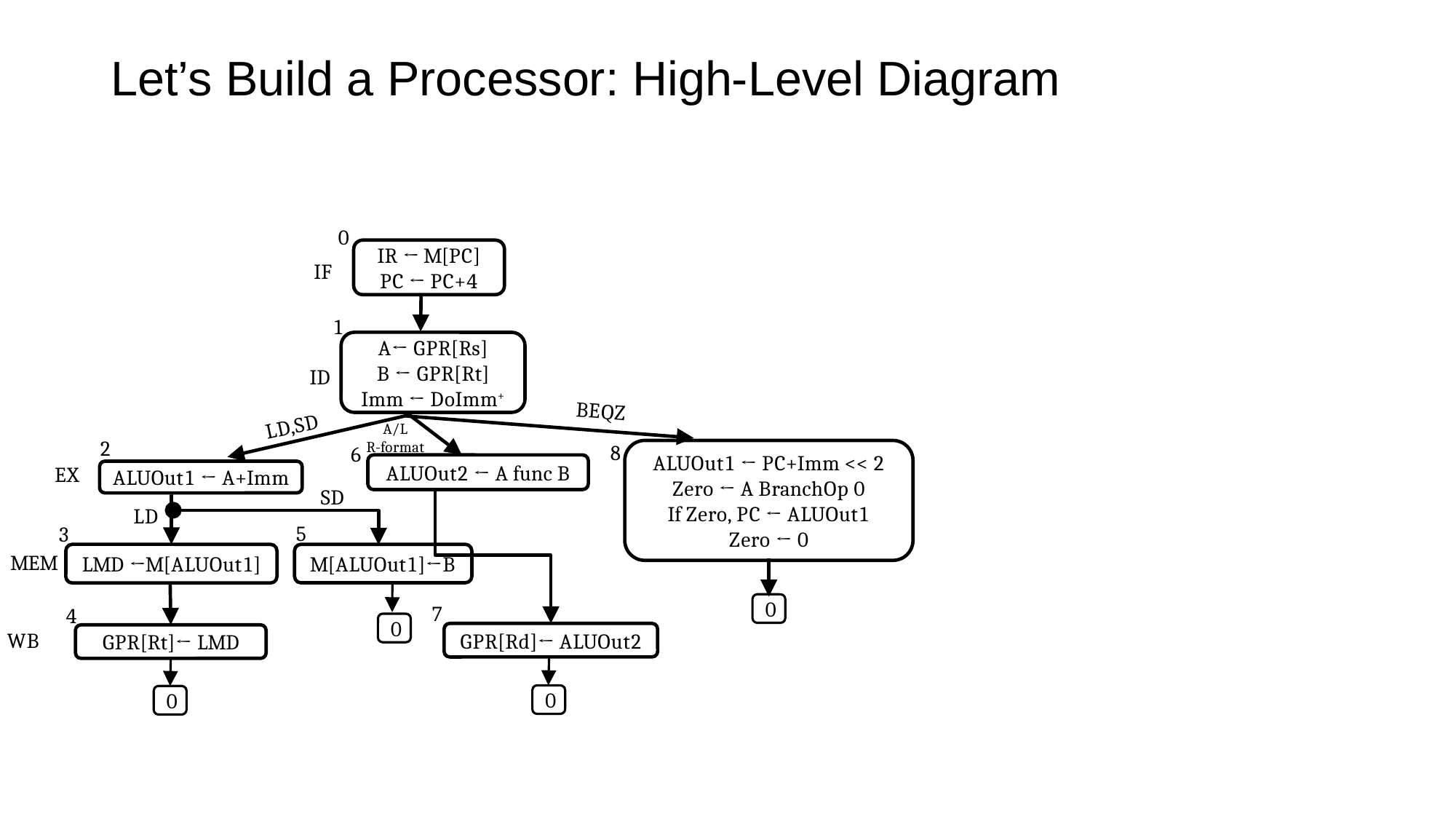

# Let’s Build a Processor: High-Level Diagram
0
IR ← M[PC]
PC ← PC+4
IF
1

A← GPR[Rs]
B ← GPR[Rt]
Imm ← DoImm+
ID
BEQZ
LD,SD
A/L
R-format
2
8
6
ALUOut1 ← PC+Imm << 2
Zero ← A BranchOp 0
If Zero, PC ← ALUOut1
Zero ← 0
EX
ALUOut2 ← A func B
ALUOut1 ← A+Imm
SD
LD
5
3
MEM
LMD ←M[ALUOut1]
M[ALUOut1]←B
7
4
0
0
WB
GPR[Rd]← ALUOut2
GPR[Rt]← LMD
0
0